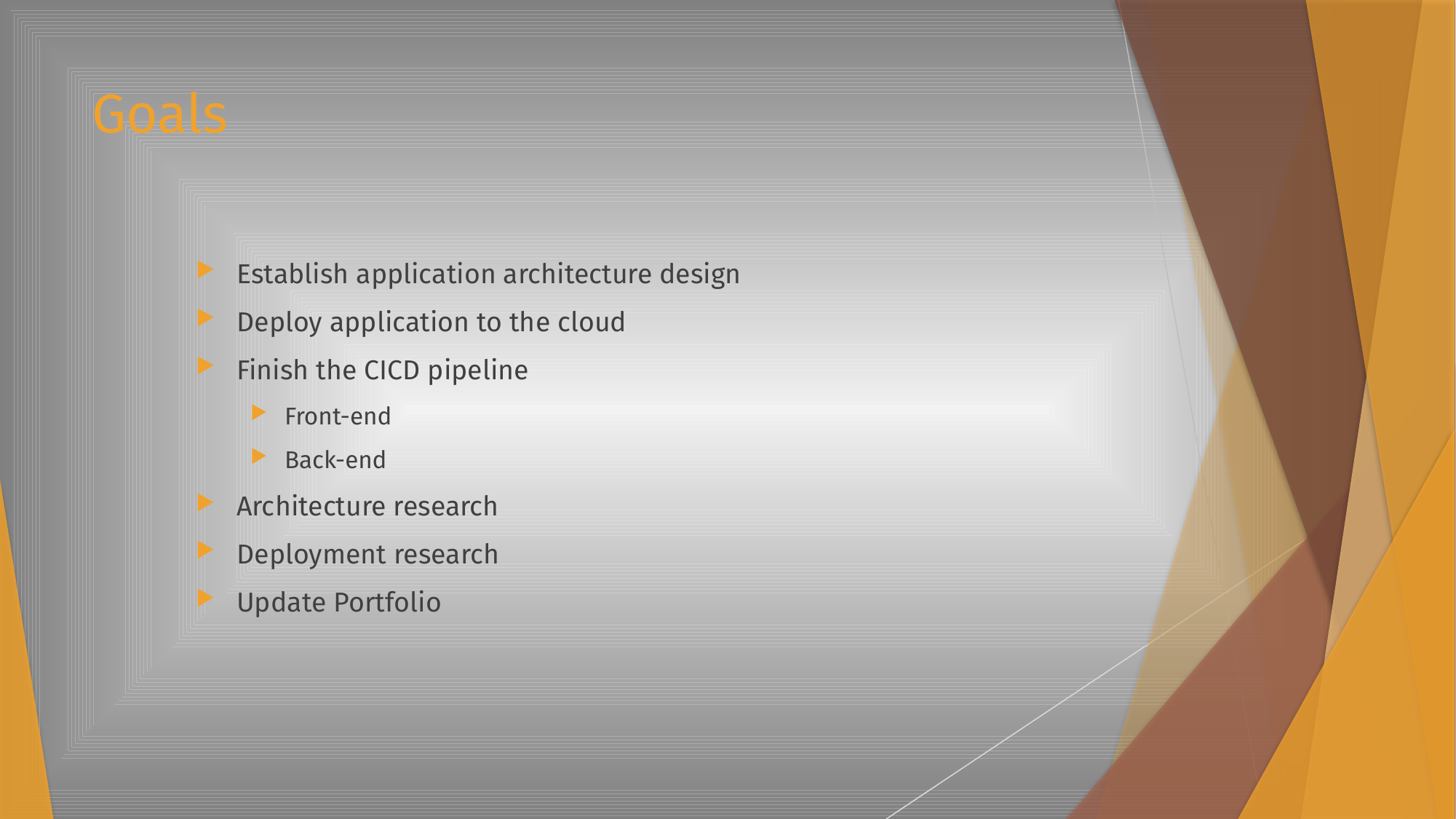

# Goals
Establish application architecture design
Deploy application to the cloud
Finish the CICD pipeline
Front-end
Back-end
Architecture research
Deployment research
Update Portfolio